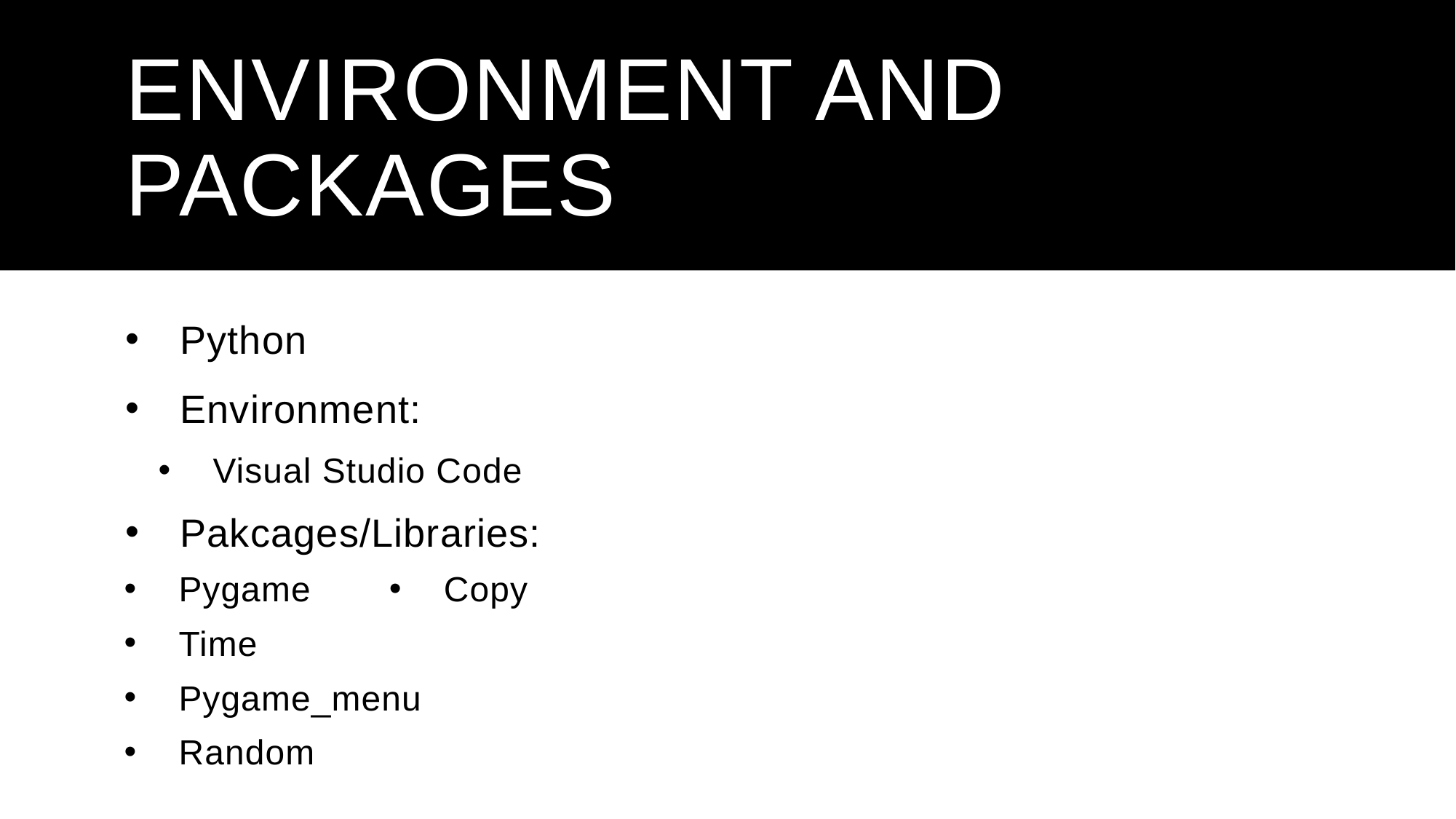

# Environment and packages
Python
Environment:
Visual Studio Code
Pakcages/Libraries:

Pygame
Time
Pygame_menu
Random

Copy